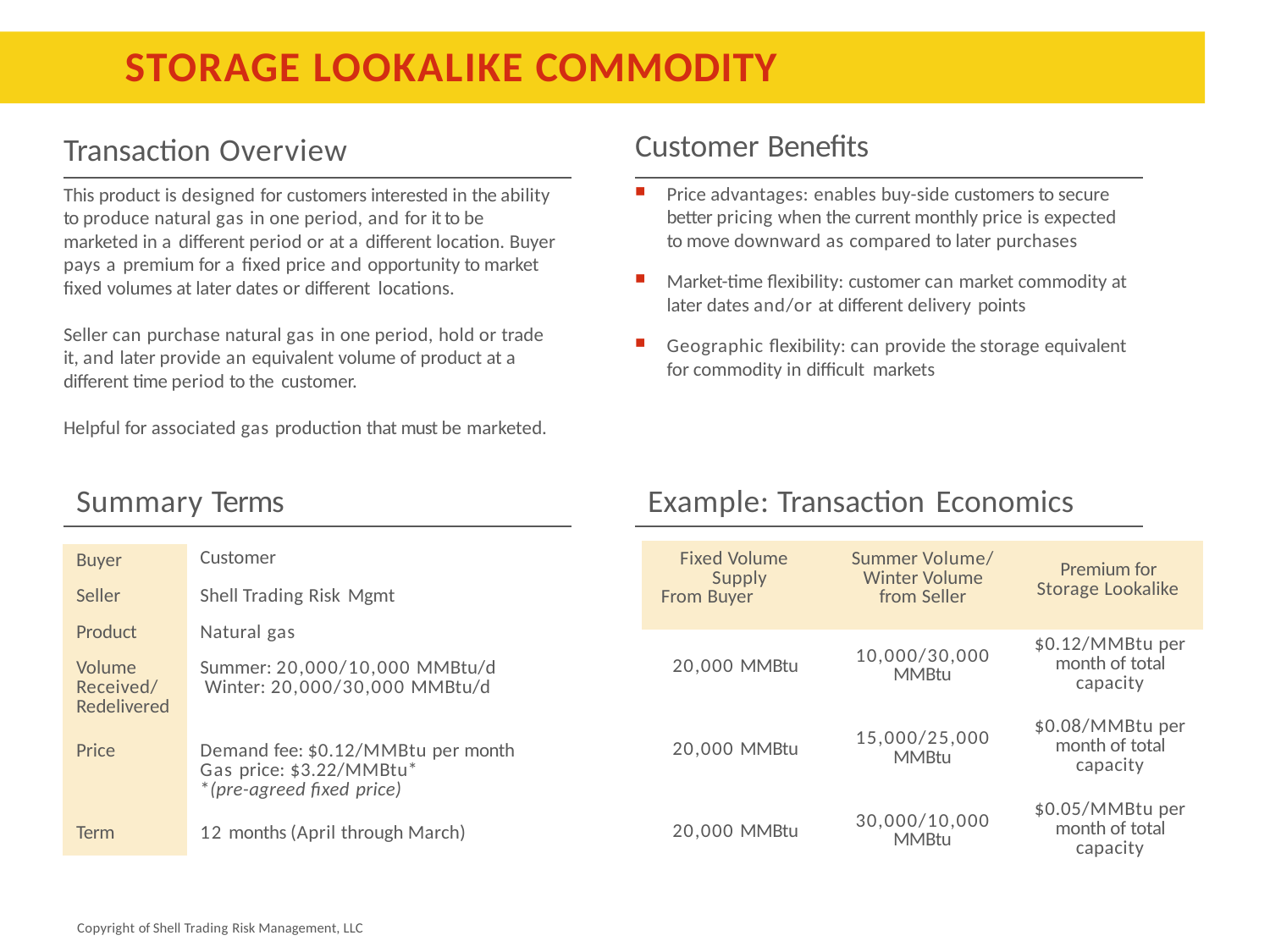

# STORAGE LOOKALIKE COMMODITY
Customer Benefits
Transaction Overview

Price advantages: enables buy-side customers to secure  better pricing when the current monthly price is expected  to move downward as compared to later purchases
Market-time flexibility: customer can market commodity at  later dates and/or at different delivery points
Geographic flexibility: can provide the storage equivalent  for commodity in difficult markets
This product is designed for customers interested in the ability  to produce natural gas in one period, and for it to be  marketed in a different period or at a different location. Buyer  pays a premium for a fixed price and opportunity to market  fixed volumes at later dates or different locations.
Seller can purchase natural gas in one period, hold or trade  it, and later provide an equivalent volume of product at a  different time period to the customer.
Helpful for associated gas production that must be marketed.
Summary Terms
Example: Transaction Economics

| Fixed Volume Supply From Buyer | Summer Volume/ Winter Volume from Seller | Premium for Storage Lookalike |
| --- | --- | --- |
| 20,000 MMBtu | 10,000/30,000 MMBtu | $0.12/MMBtu per month of total capacity |
| 20,000 MMBtu | 15,000/25,000 MMBtu | $0.08/MMBtu per month of total capacity |
| 20,000 MMBtu | 30,000/10,000 MMBtu | $0.05/MMBtu per month of total capacity |
| Buyer | Customer |
| --- | --- |
| Seller | Shell Trading Risk Mgmt |
| Product | Natural gas |
| Volume Received/ Redelivered | Summer: 20,000/10,000 MMBtu/d Winter: 20,000/30,000 MMBtu/d |
| Price | Demand fee: $0.12/MMBtu per month Gas price: $3.22/MMBtu\* \*(pre-agreed fixed price) |
| Term | 12 months (April through March) |
Copyright of Shell Trading Risk Management, LLC